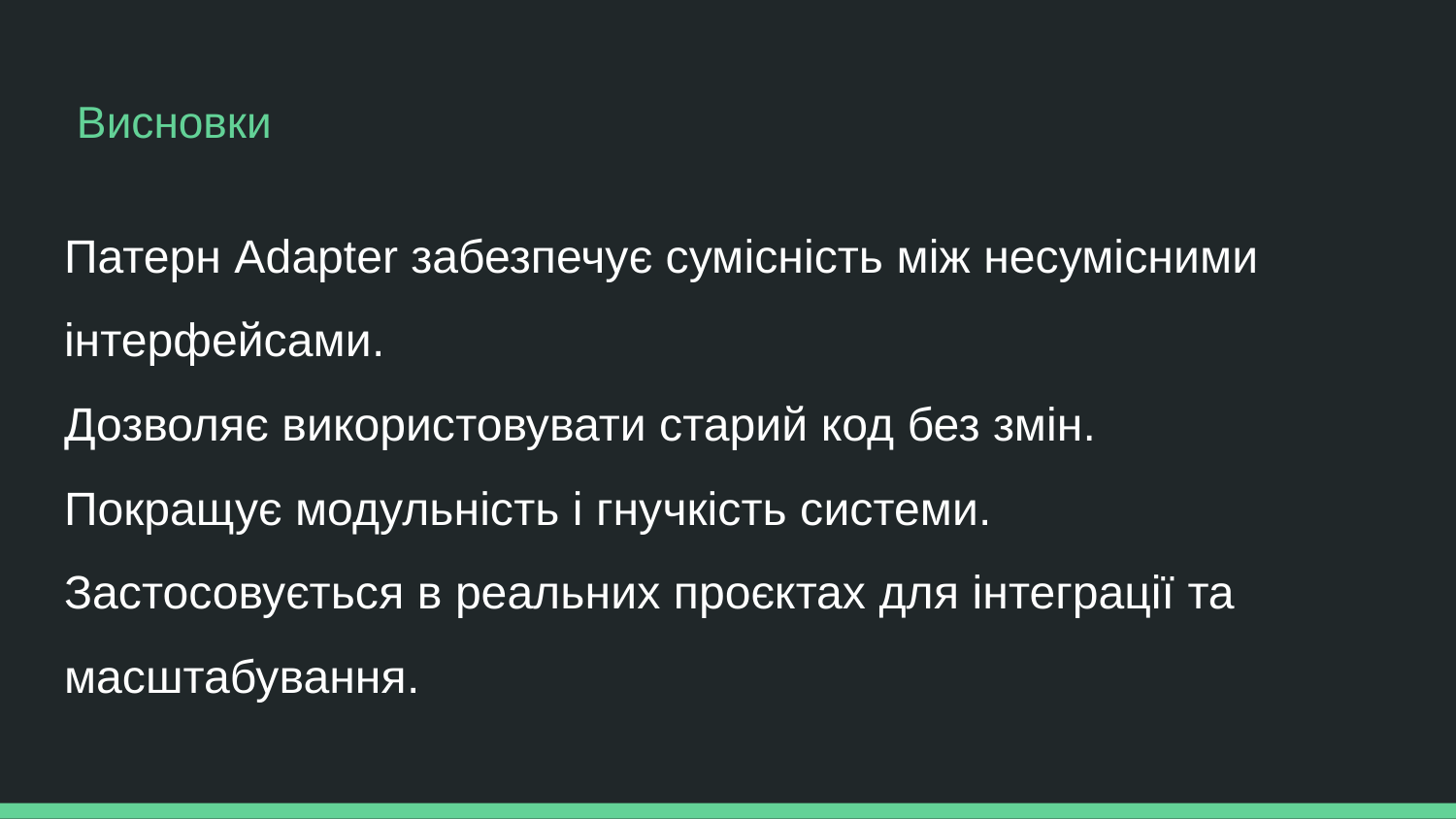

# Висновки

Патерн Adapter забезпечує сумісність між несумісними інтерфейсами.
Дозволяє використовувати старий код без змін.
Покращує модульність і гнучкість системи.
Застосовується в реальних проєктах для інтеграції та масштабування.